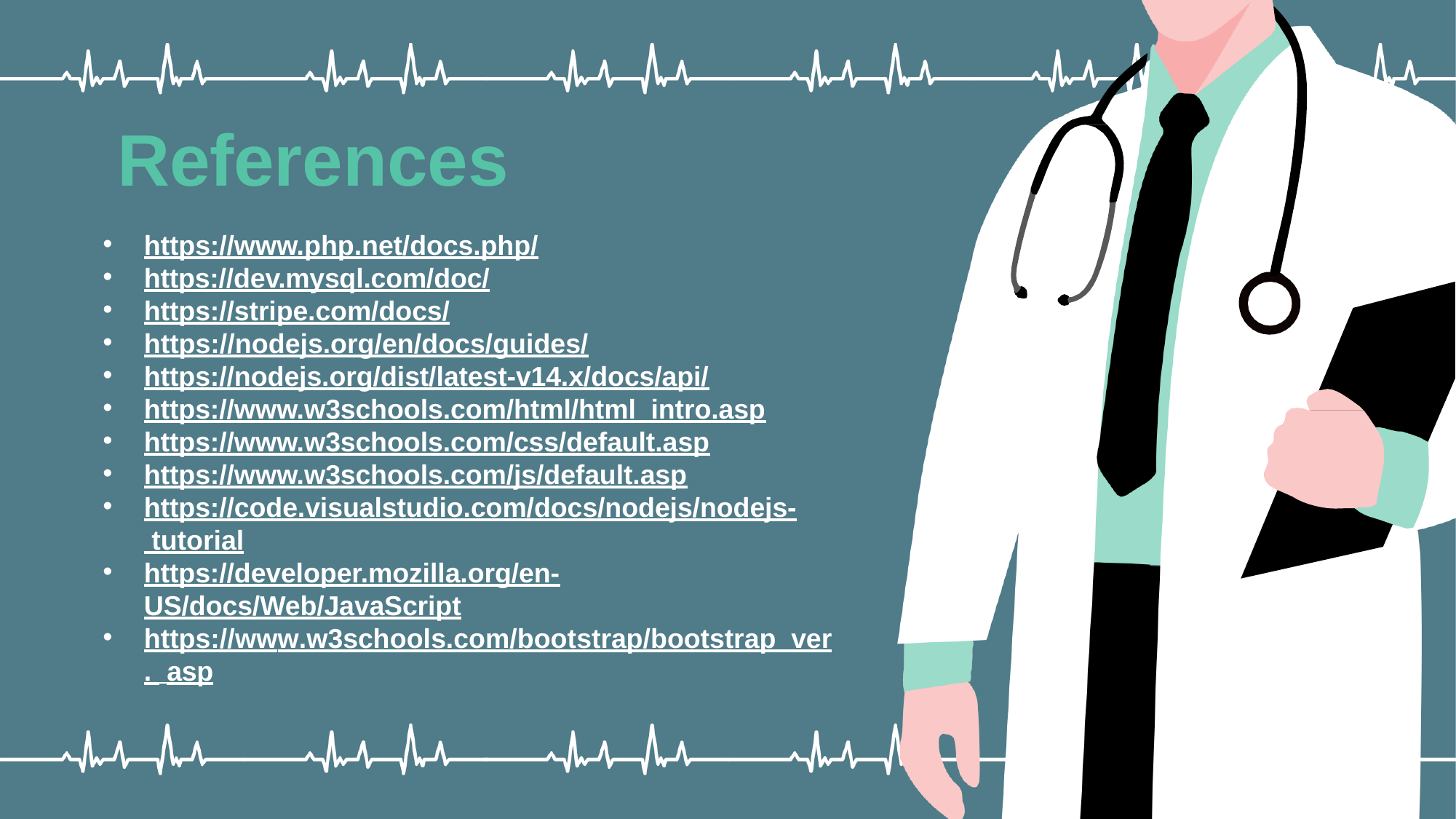

# References

https://www.php.net/docs.php/
https://dev.mysql.com/doc/
https://stripe.com/docs/
https://nodejs.org/en/docs/guides/
https://nodejs.org/dist/latest-v14.x/docs/api/
https://www.w3schools.com/html/html_intro.asp
https://www.w3schools.com/css/default.asp
https://www.w3schools.com/js/default.asp
https://code.visualstudio.com/docs/nodejs/nodejs-  tutorial
https://developer.mozilla.org/en-
US/docs/Web/JavaScript
https://www.w3schools.com/bootstrap/bootstrap_ver.  asp